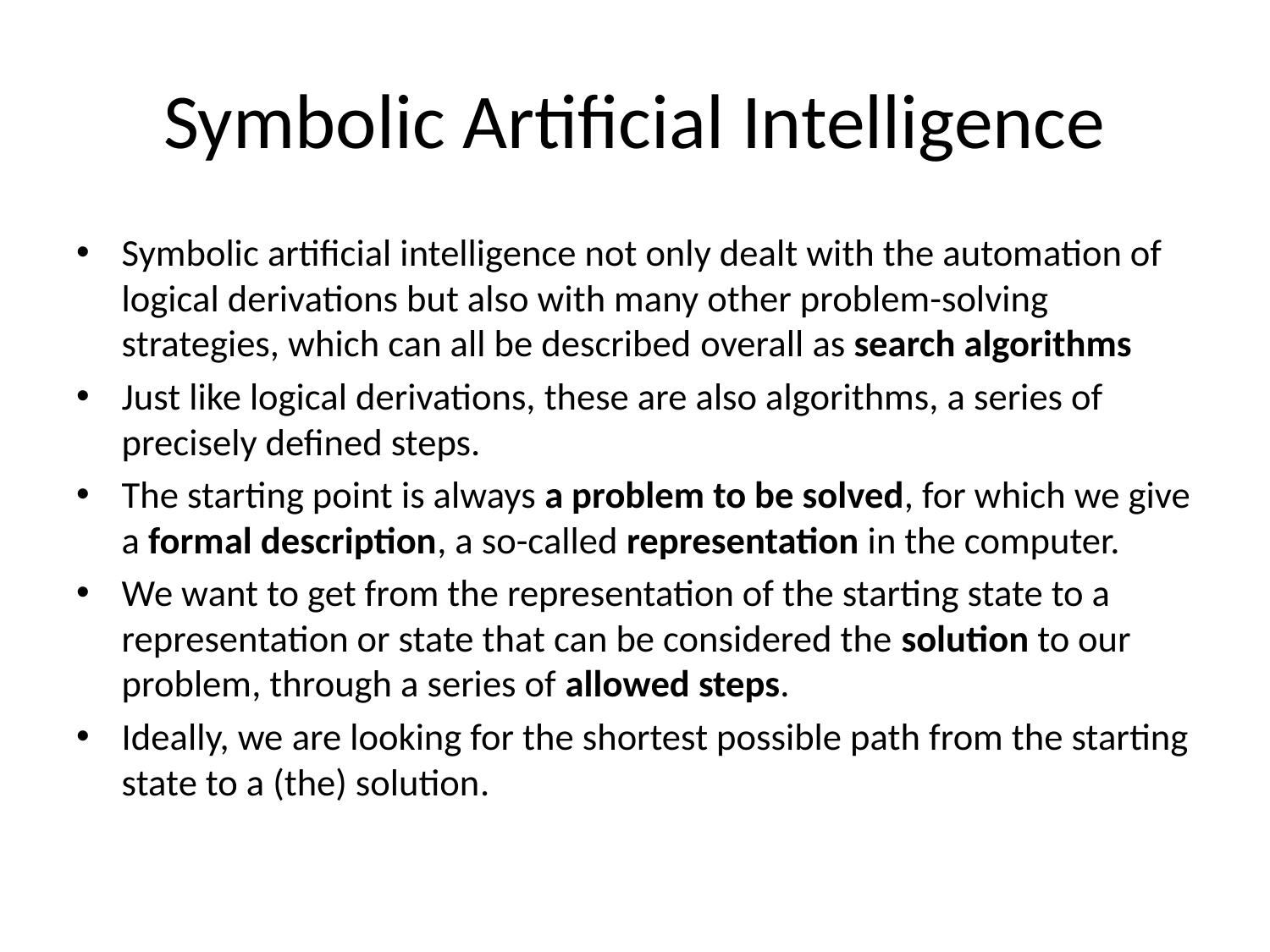

# Symbolic Artificial Intelligence
Symbolic artificial intelligence not only dealt with the automation of logical derivations but also with many other problem-solving strategies, which can all be described overall as search algorithms
Just like logical derivations, these are also algorithms, a series of precisely defined steps.
The starting point is always a problem to be solved, for which we give a formal description, a so-called representation in the computer.
We want to get from the representation of the starting state to a representation or state that can be considered the solution to our problem, through a series of allowed steps.
Ideally, we are looking for the shortest possible path from the starting state to a (the) solution.